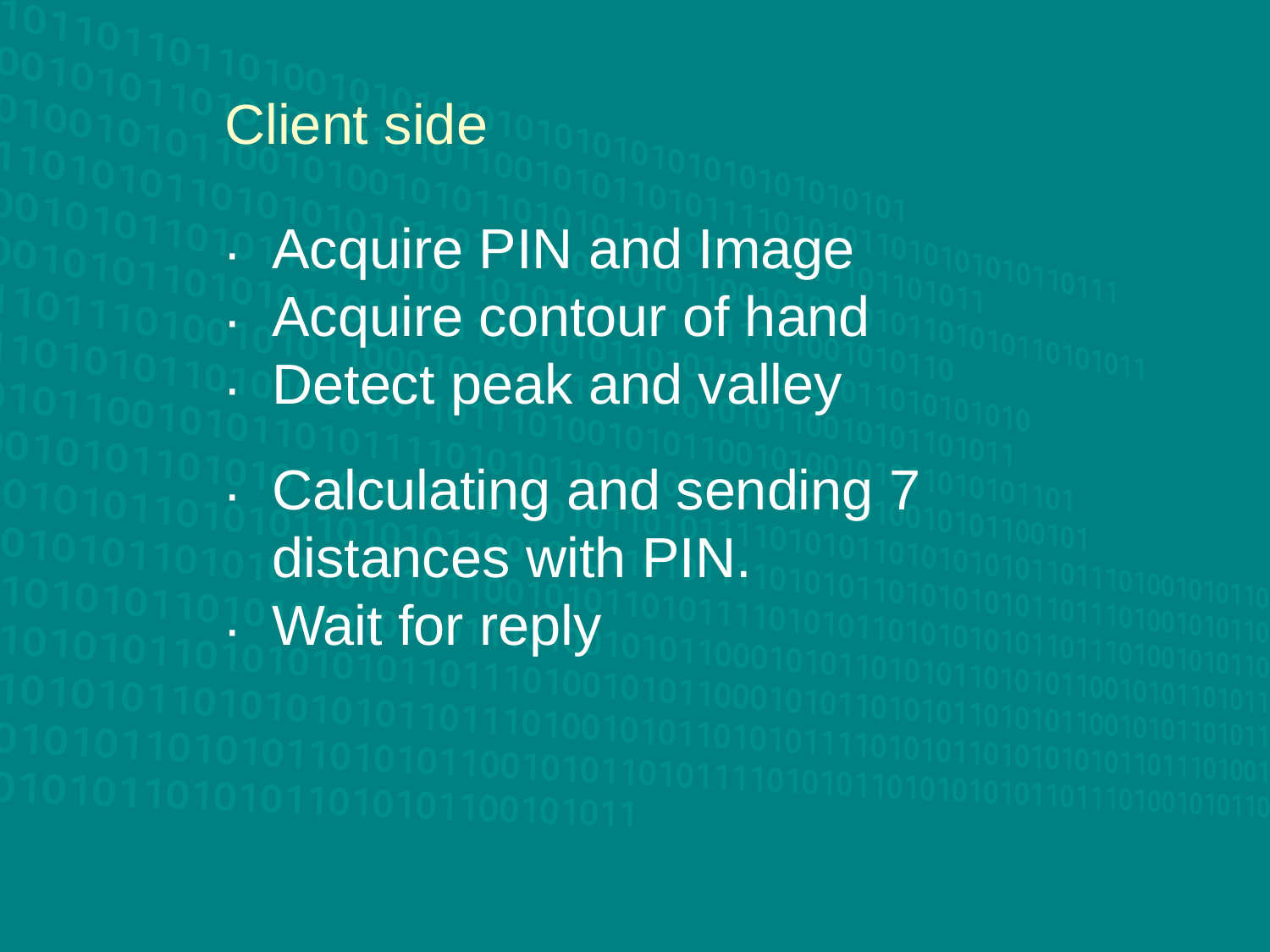

Client side
Acquire PIN and Image
Acquire contour of hand
Detect peak and valley

Calculating and sending 7 distances with PIN.
Wait for reply